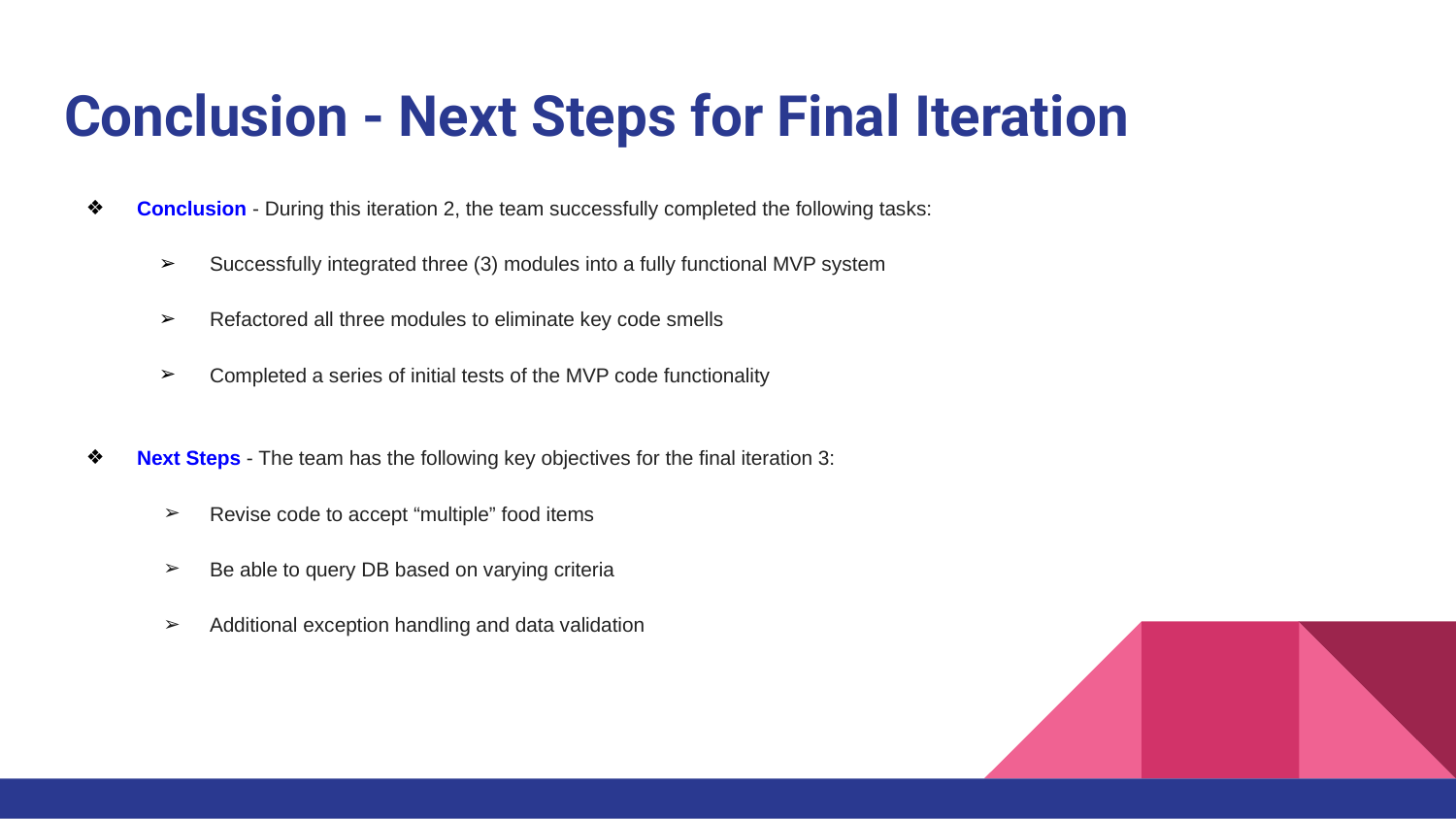

# Conclusion - Next Steps for Final Iteration

Conclusion - During this iteration 2, the team successfully completed the following tasks:

Successfully integrated three (3) modules into a fully functional MVP system

Refactored all three modules to eliminate key code smells

Completed a series of initial tests of the MVP code functionality

Next Steps - The team has the following key objectives for the final iteration 3:

Revise code to accept “multiple” food items

Be able to query DB based on varying criteria

Additional exception handling and data validation